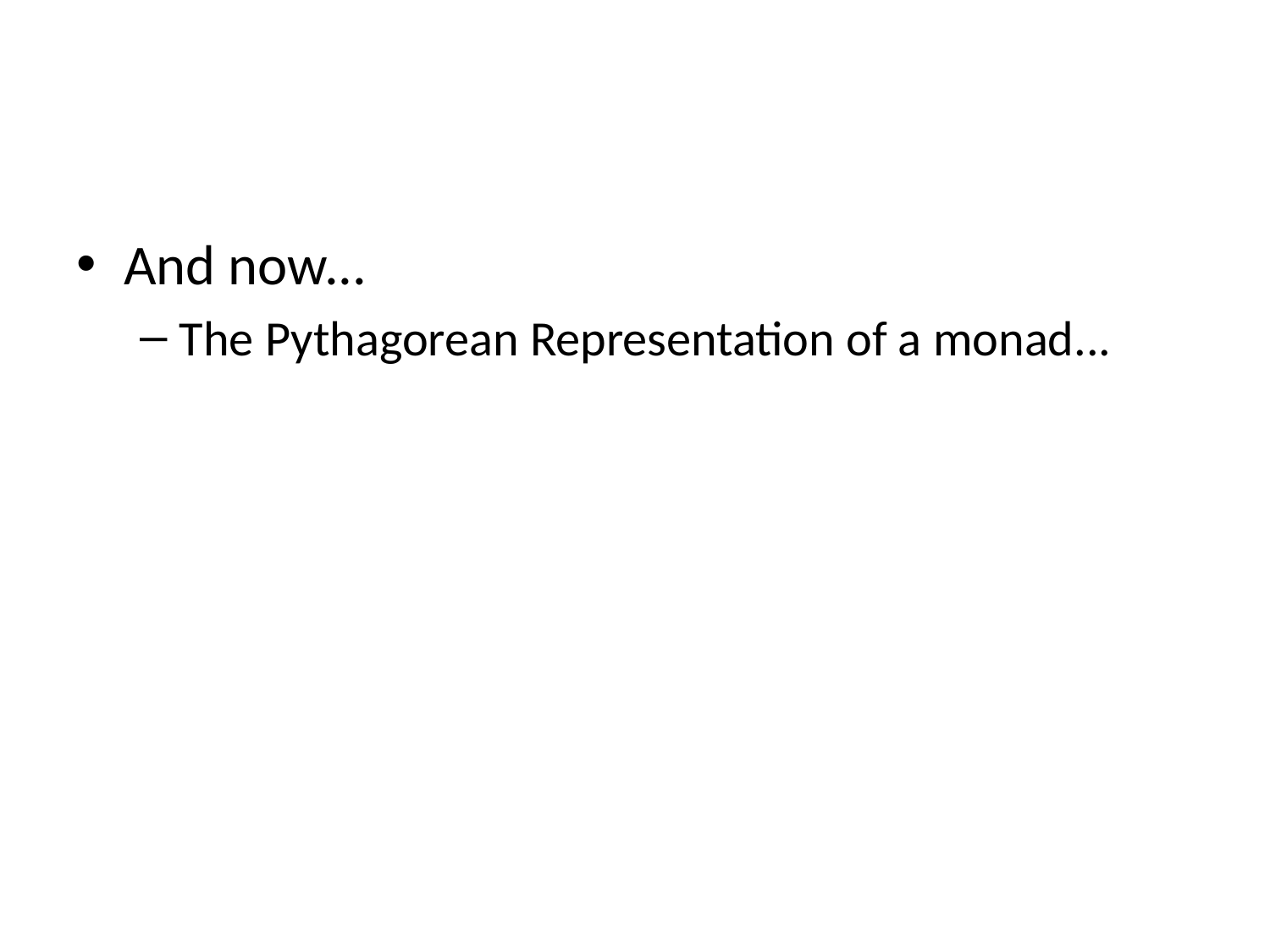

#
And now...
The Pythagorean Representation of a monad...